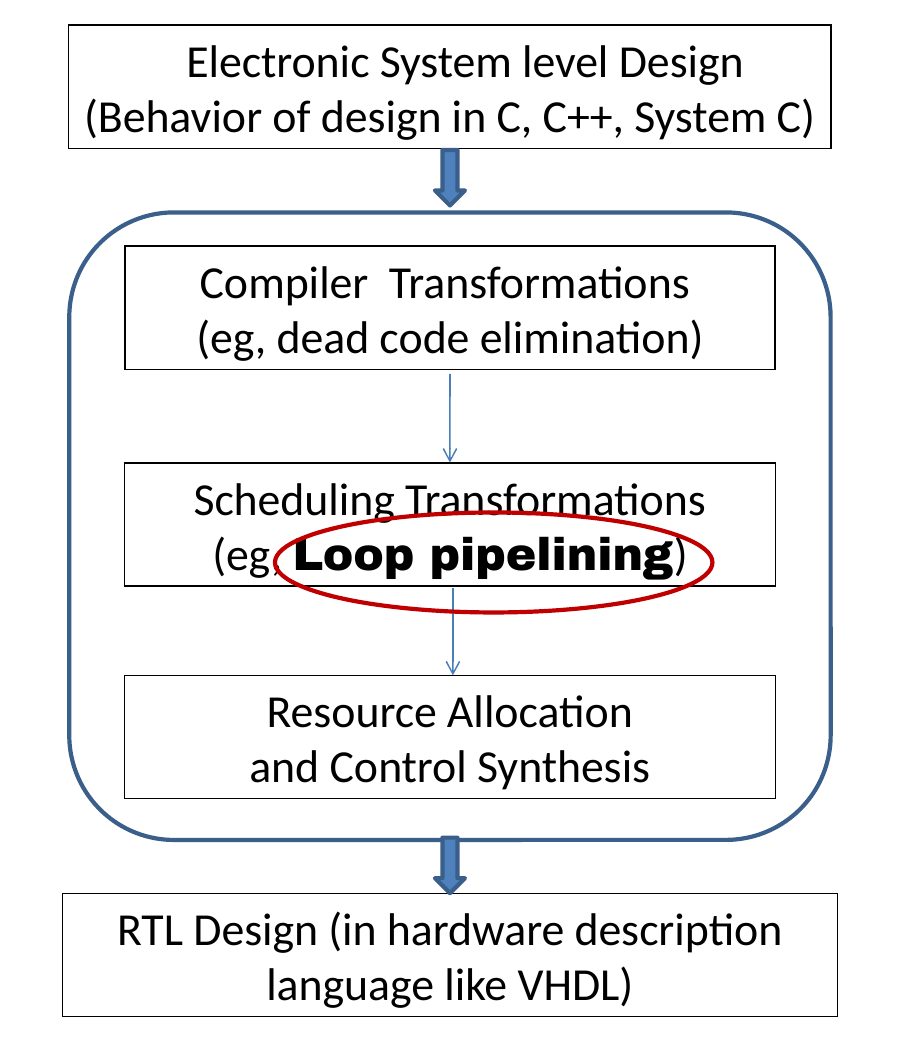

Electronic System level Design
(Behavior of design in C, C++, System C)

Compiler  Transformations
(eg, dead code elimination)
Scheduling Transformations
(eg, Loop pipelining)

Resource Allocation
and Control Synthesis

RTL Design (in hardware description language like VHDL)